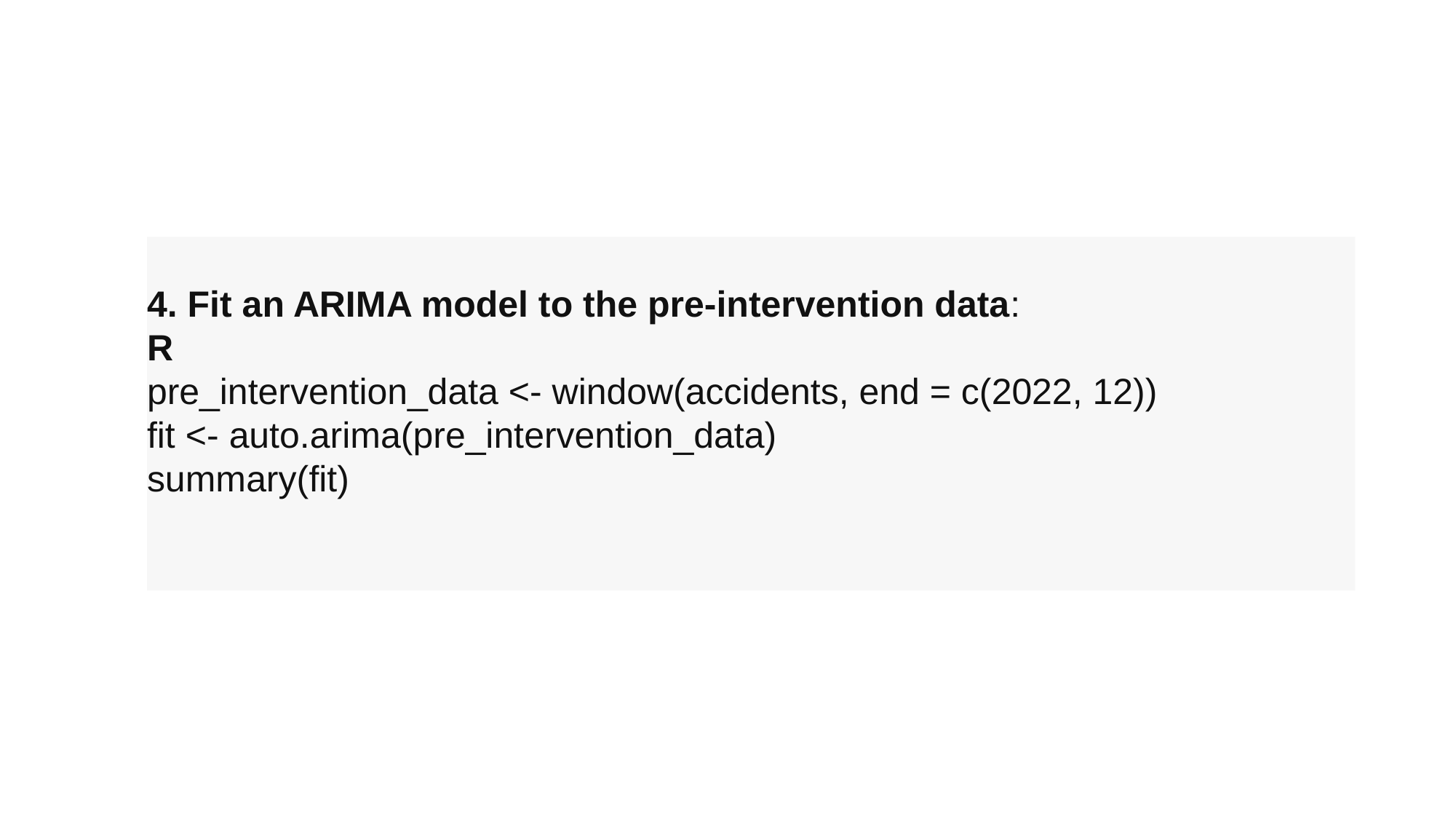

#

4. Fit an ARIMA model to the pre-intervention data:
R
pre_intervention_data <- window(accidents, end = c(2022, 12))
fit <- auto.arima(pre_intervention_data)
summary(fit)